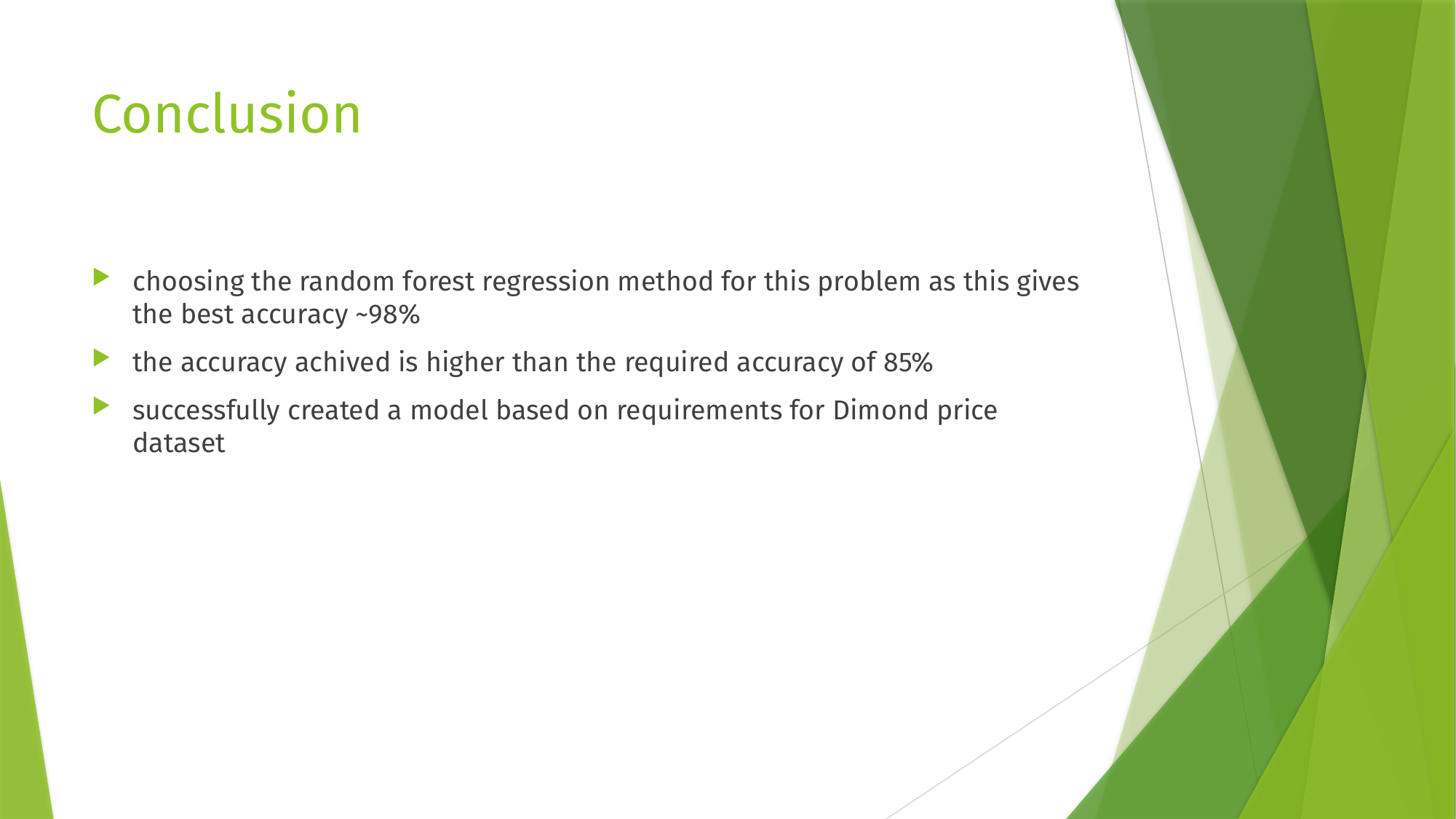

# Conclusion
choosing the random forest regression method for this problem as this gives the best accuracy ~98%
the accuracy achived is higher than the required accuracy of 85%
successfully created a model based on requirements for Dimond price dataset